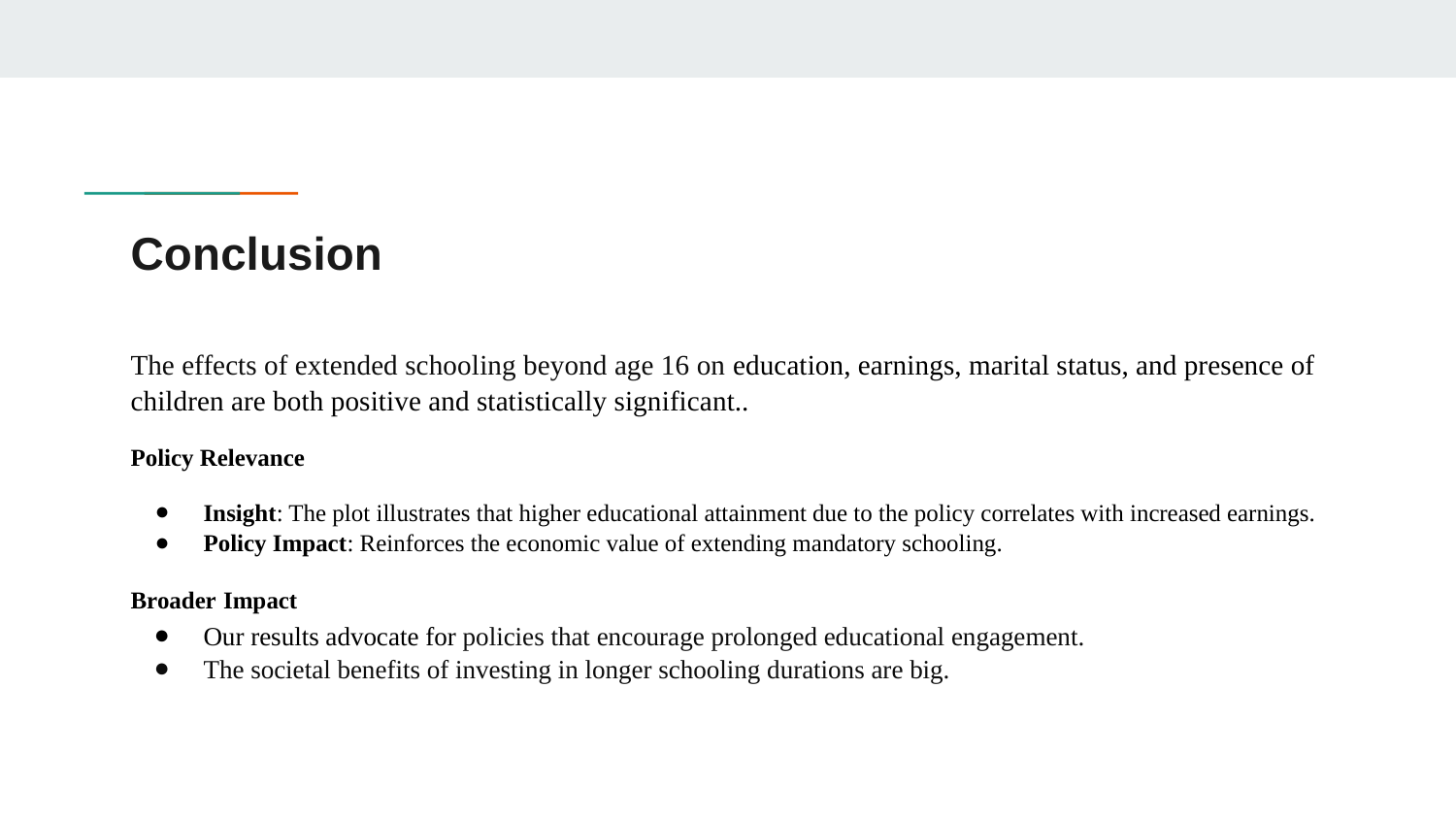

# Conclusion
The effects of extended schooling beyond age 16 on education, earnings, marital status, and presence of children are both positive and statistically significant..
Policy Relevance
Insight: The plot illustrates that higher educational attainment due to the policy correlates with increased earnings.
Policy Impact: Reinforces the economic value of extending mandatory schooling.
Broader Impact
Our results advocate for policies that encourage prolonged educational engagement.
The societal benefits of investing in longer schooling durations are big.